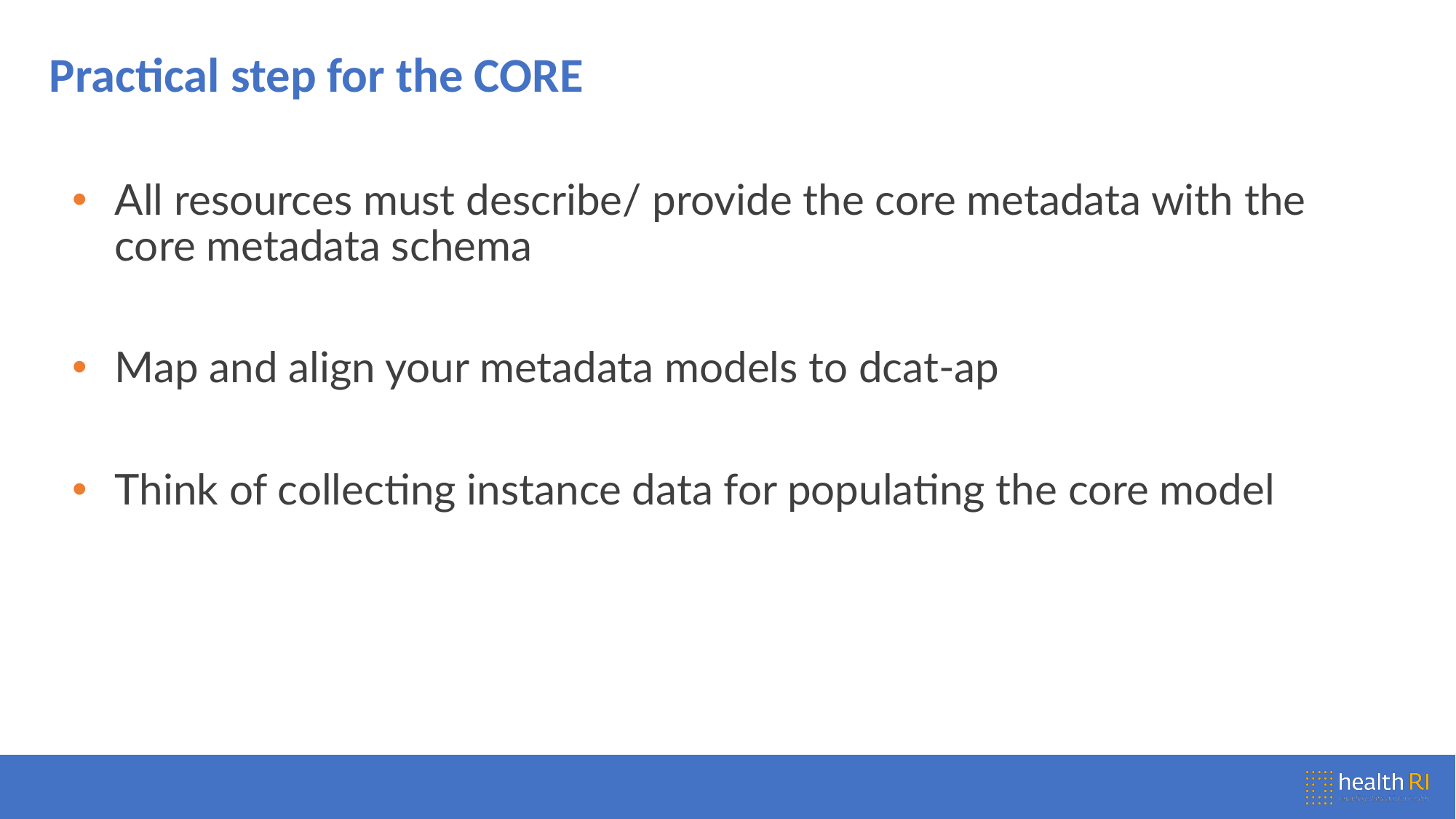

# Practical step for the CORE
All resources must describe/ provide the core metadata with the core metadata schema

Map and align your metadata models to dcat-ap

Think of collecting instance data for populating the core model